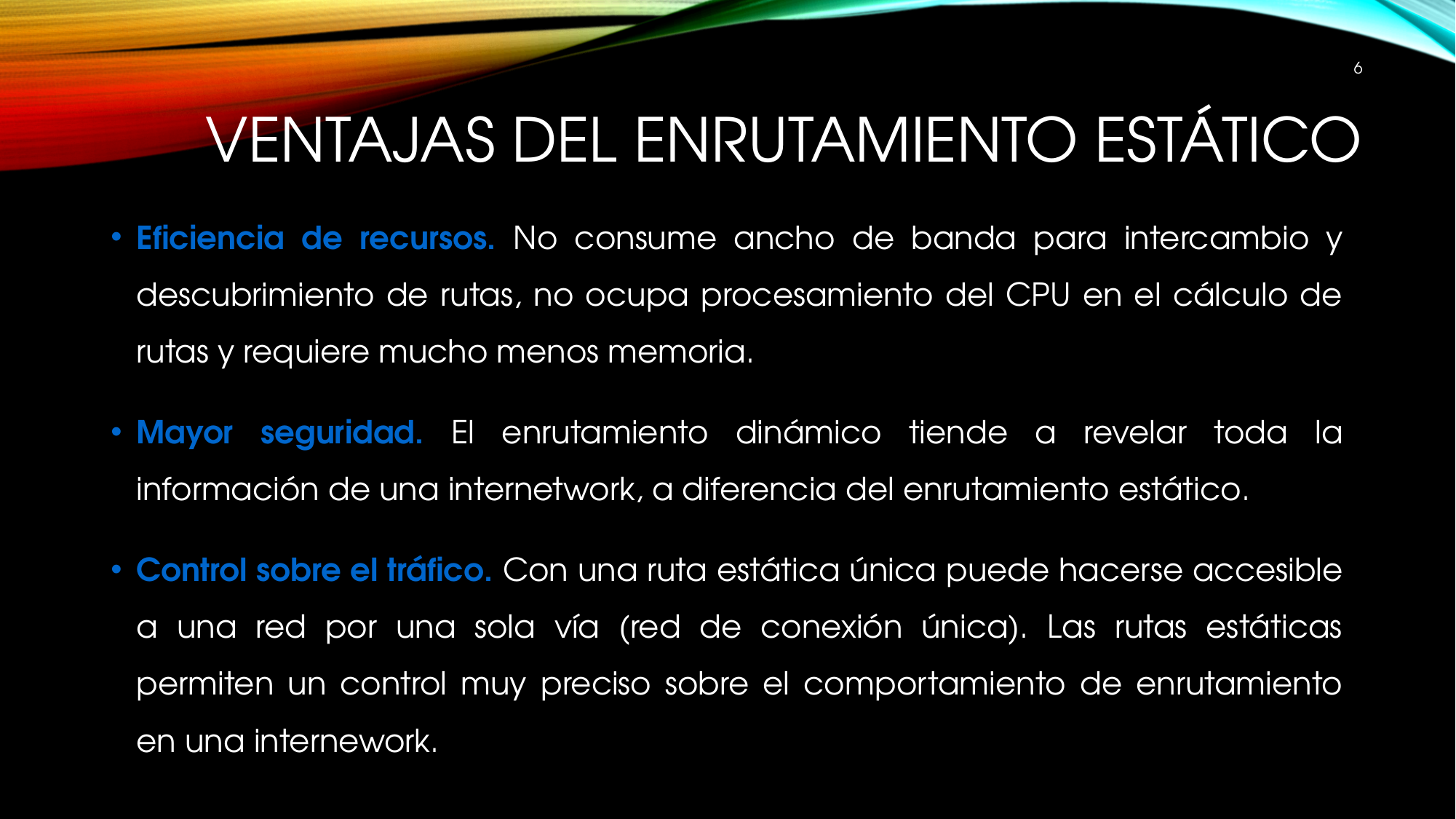

6
# Ventajas del enrutamiento estático
Eficiencia de recursos. No consume ancho de banda para intercambio y descubrimiento de rutas, no ocupa procesamiento del CPU en el cálculo de rutas y requiere mucho menos memoria.
Mayor seguridad. El enrutamiento dinámico tiende a revelar toda la información de una internetwork, a diferencia del enrutamiento estático.
Control sobre el tráfico. Con una ruta estática única puede hacerse accesible a una red por una sola vía (red de conexión única). Las rutas estáticas permiten un control muy preciso sobre el comportamiento de enrutamiento en una internework.